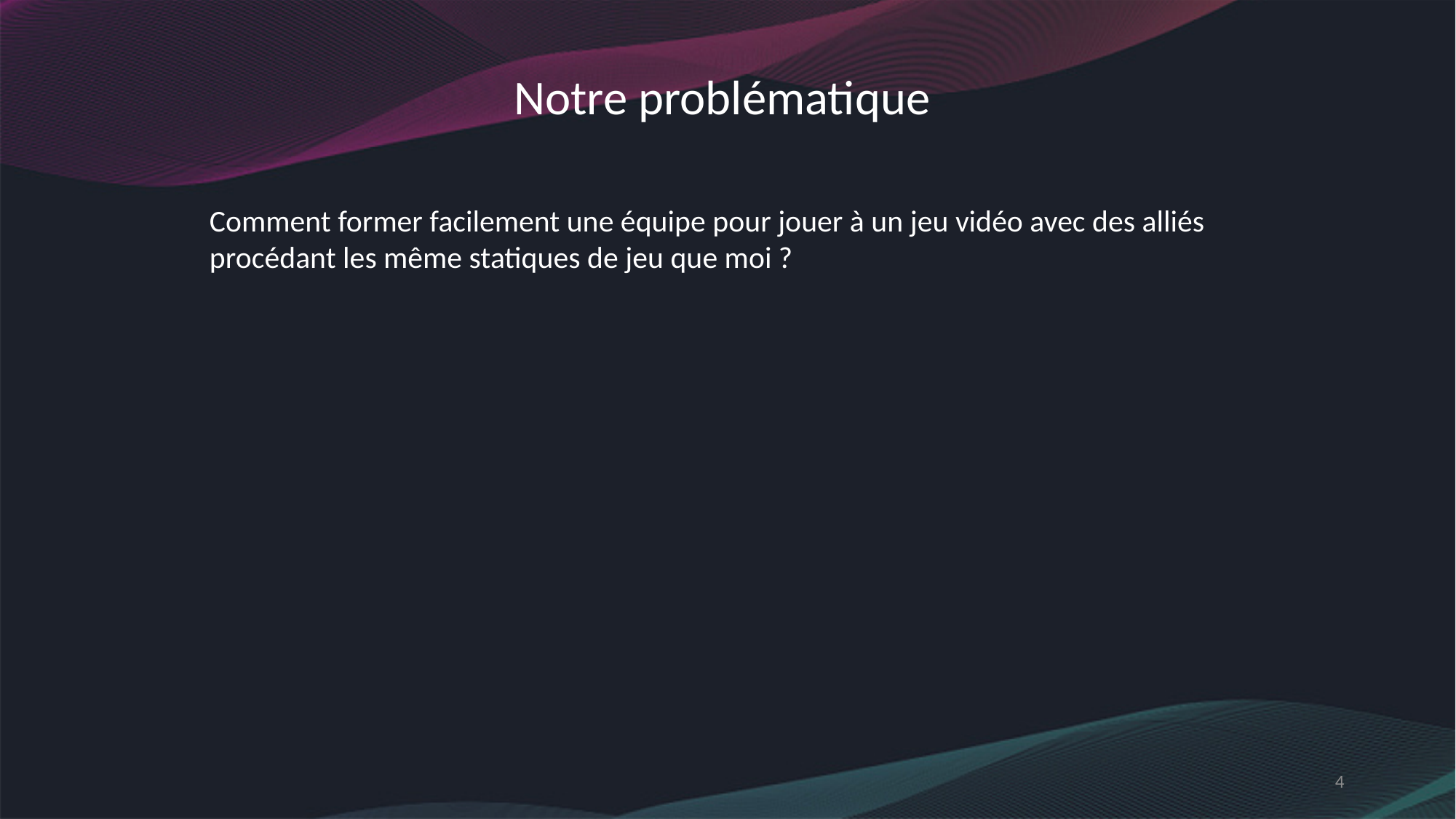

Notre problématique
Comment former facilement une équipe pour jouer à un jeu vidéo avec des alliés procédant les même statiques de jeu que moi ?
4